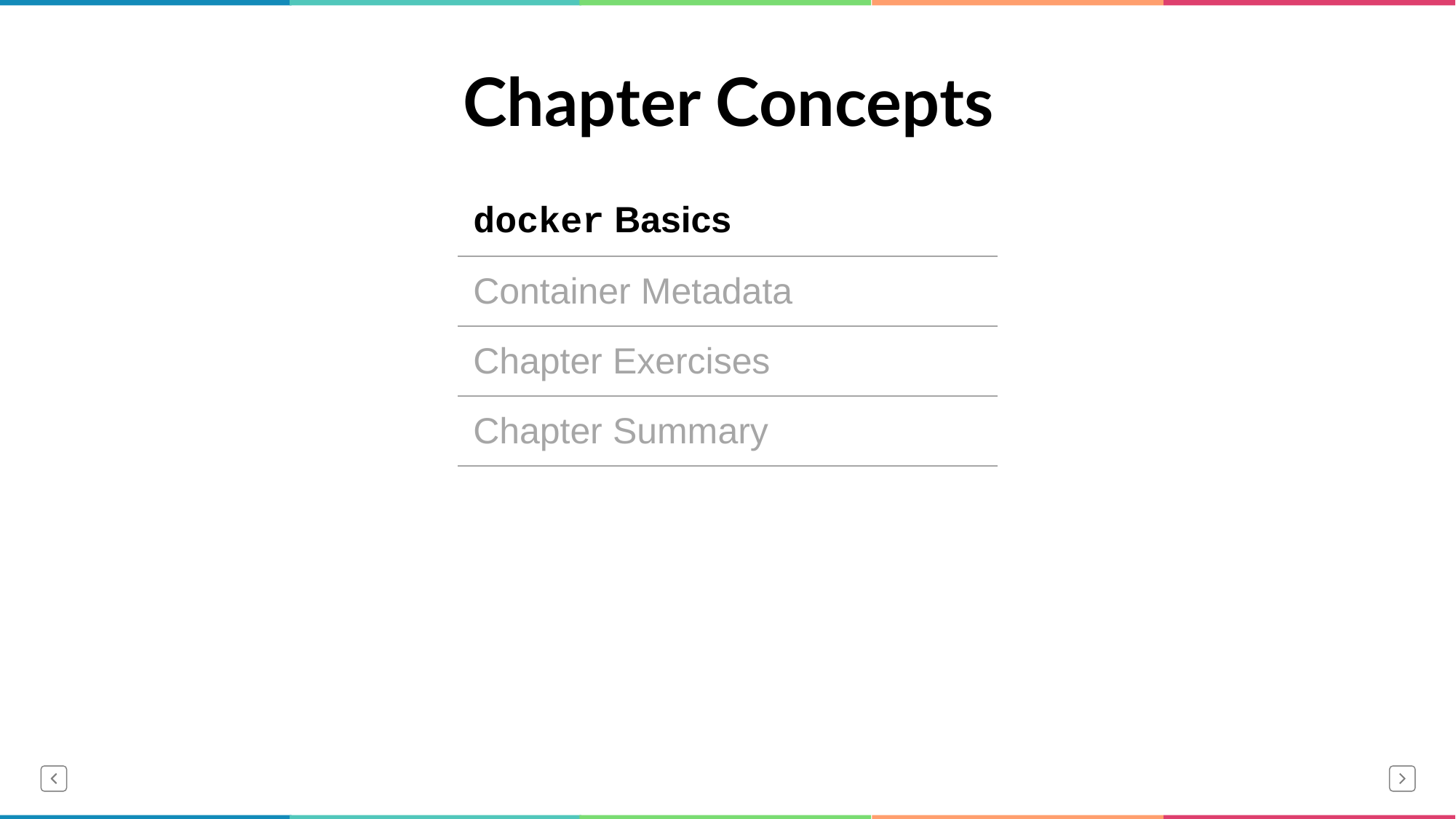

# Chapter Concepts
| docker Basics |
| --- |
| Container Metadata |
| Chapter Exercises |
| Chapter Summary |